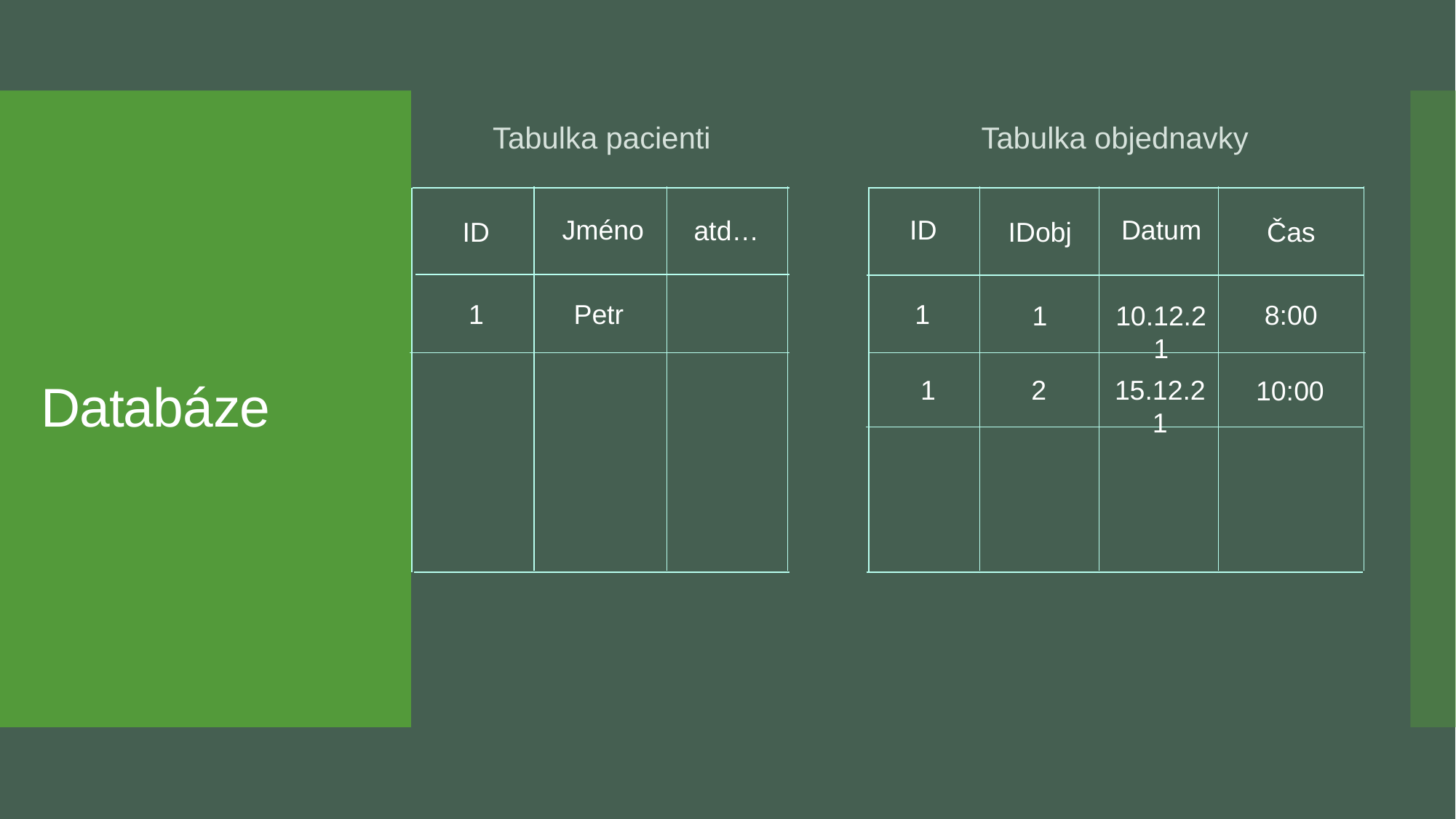

Tabulka pacienti
Tabulka objednavky
# Databáze
Jméno
ID
Datum
atd…
ID
IDobj
Čas
1
1
Petr
8:00
1
10.12.21
2
15.12.21
1
10:00